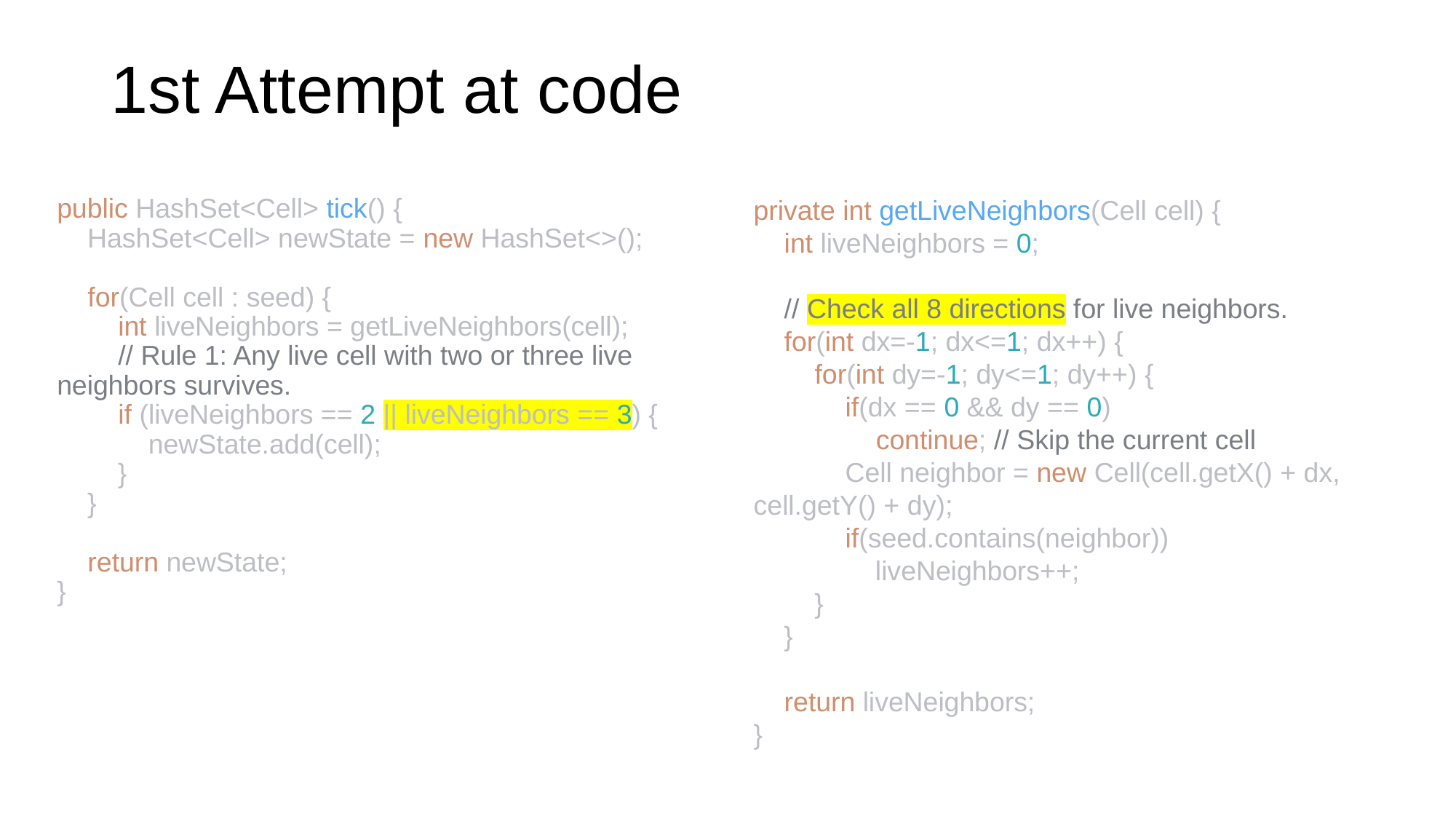

# 1st Attempt at code
private int getLiveNeighbors(Cell cell) {
    int liveNeighbors = 0;
    // Check all 8 directions for live neighbors.
    for(int dx=-1; dx<=1; dx++) {
        for(int dy=-1; dy<=1; dy++) {
            if(dx == 0 && dy == 0)
                continue; // Skip the current cell
            Cell neighbor = new Cell(cell.getX() + dx, cell.getY() + dy);
            if(seed.contains(neighbor))
                liveNeighbors++;
        }
    }
    return liveNeighbors;
}

public HashSet<Cell> tick() {
    HashSet<Cell> newState = new HashSet<>();
    for(Cell cell : seed) {
        int liveNeighbors = getLiveNeighbors(cell);
        // Rule 1: Any live cell with two or three live neighbors survives.
        if (liveNeighbors == 2 || liveNeighbors == 3) {
            newState.add(cell);
        }
    }
    return newState;
}